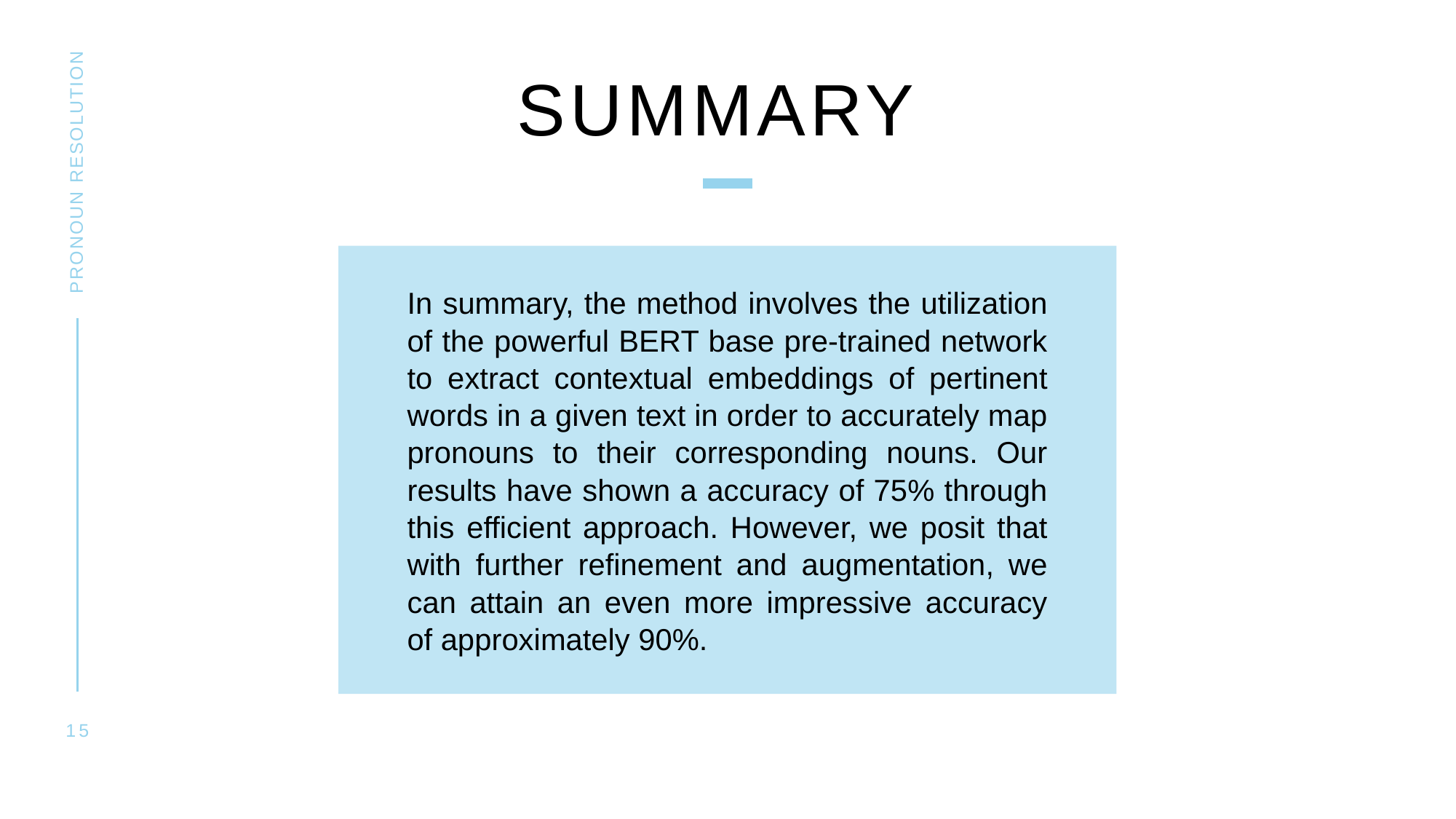

# Summary
PRONOUN RESOLUTION

In summary, the method involves the utilization of the powerful BERT base pre-trained network to extract contextual embeddings of pertinent words in a given text in order to accurately map pronouns to their corresponding nouns. Our results have shown a accuracy of 75% through this efficient approach. However, we posit that with further refinement and augmentation, we can attain an even more impressive accuracy of approximately 90%.
15